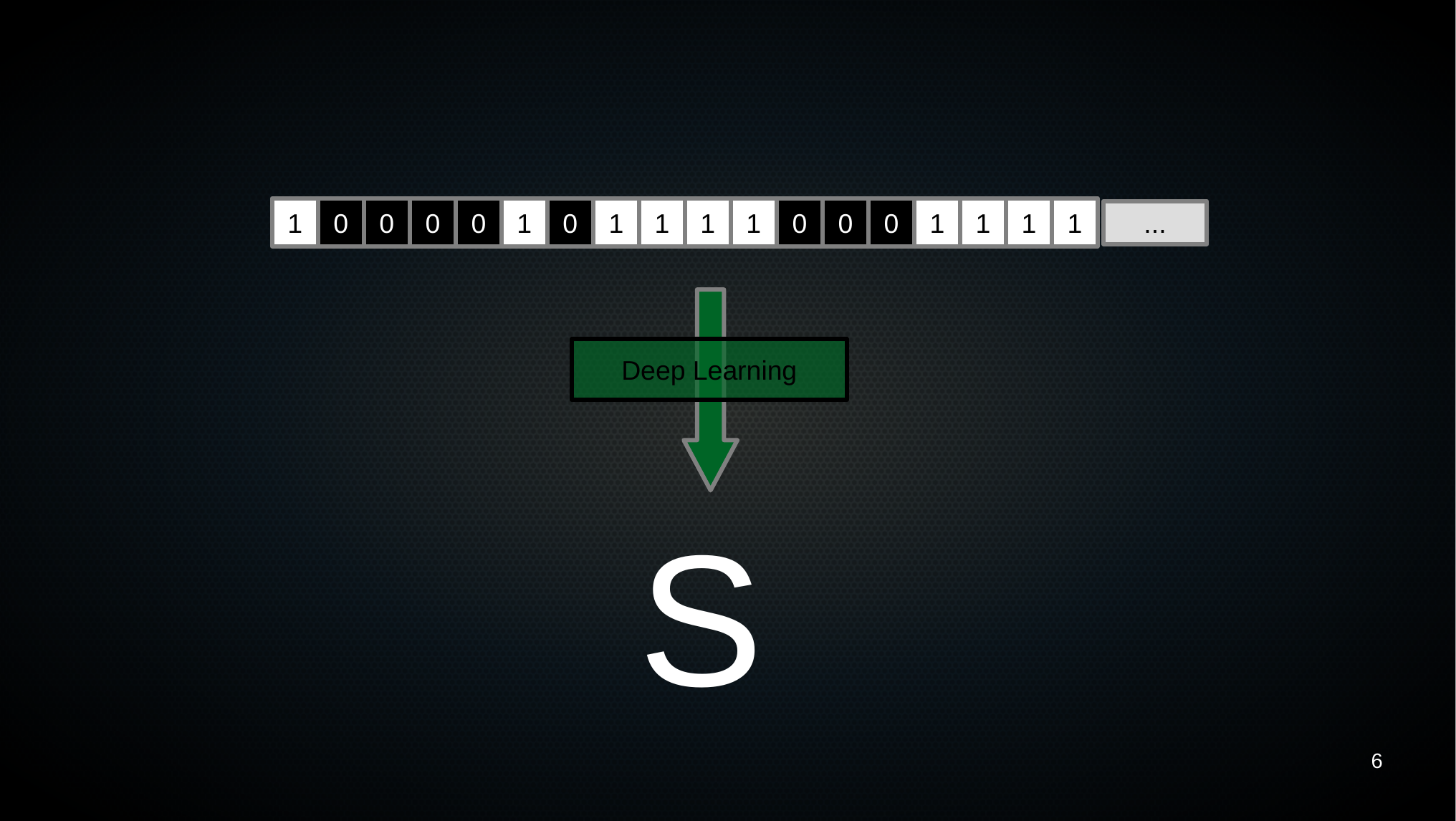

1
0
0
0
0
1
0
1
1
1
1
0
0
0
1
1
1
1
...

Deep Learning
S
6